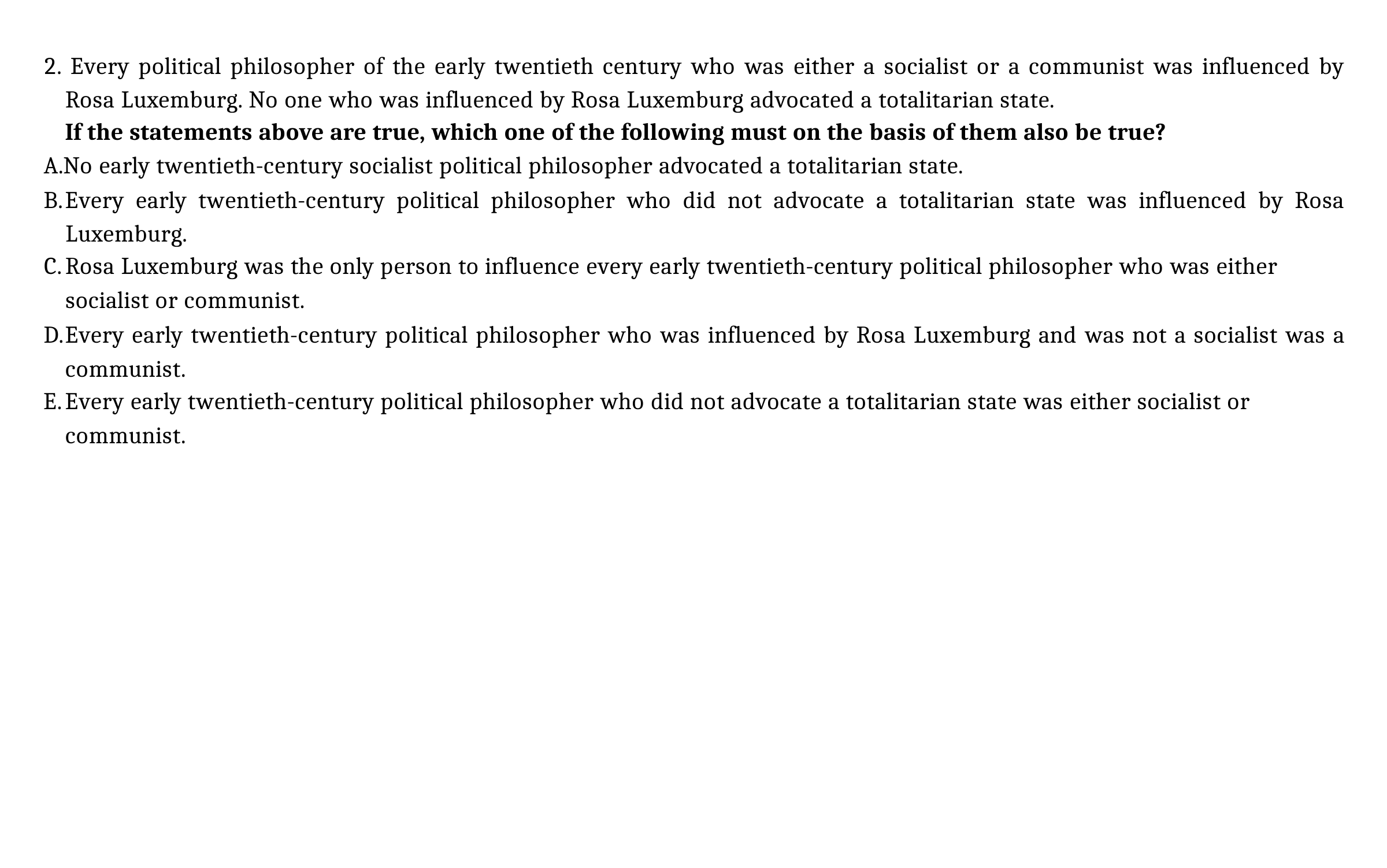

2. Every political philosopher of the early twentieth century who was either a socialist or a communist was influenced by Rosa Luxemburg. No one who was influenced by Rosa Luxemburg advocated a totalitarian state.
If the statements above are true, which one of the following must on the basis of them also be true?
A.No early twentieth-century socialist political philosopher advocated a totalitarian state.
Every early twentieth-century political philosopher who did not advocate a totalitarian state was influenced by Rosa Luxemburg.
Rosa Luxemburg was the only person to influence every early twentieth-century political philosopher who was either
socialist or communist.
Every early twentieth-century political philosopher who was influenced by Rosa Luxemburg and was not a socialist was a communist.
Every early twentieth-century political philosopher who did not advocate a totalitarian state was either socialist or
communist.